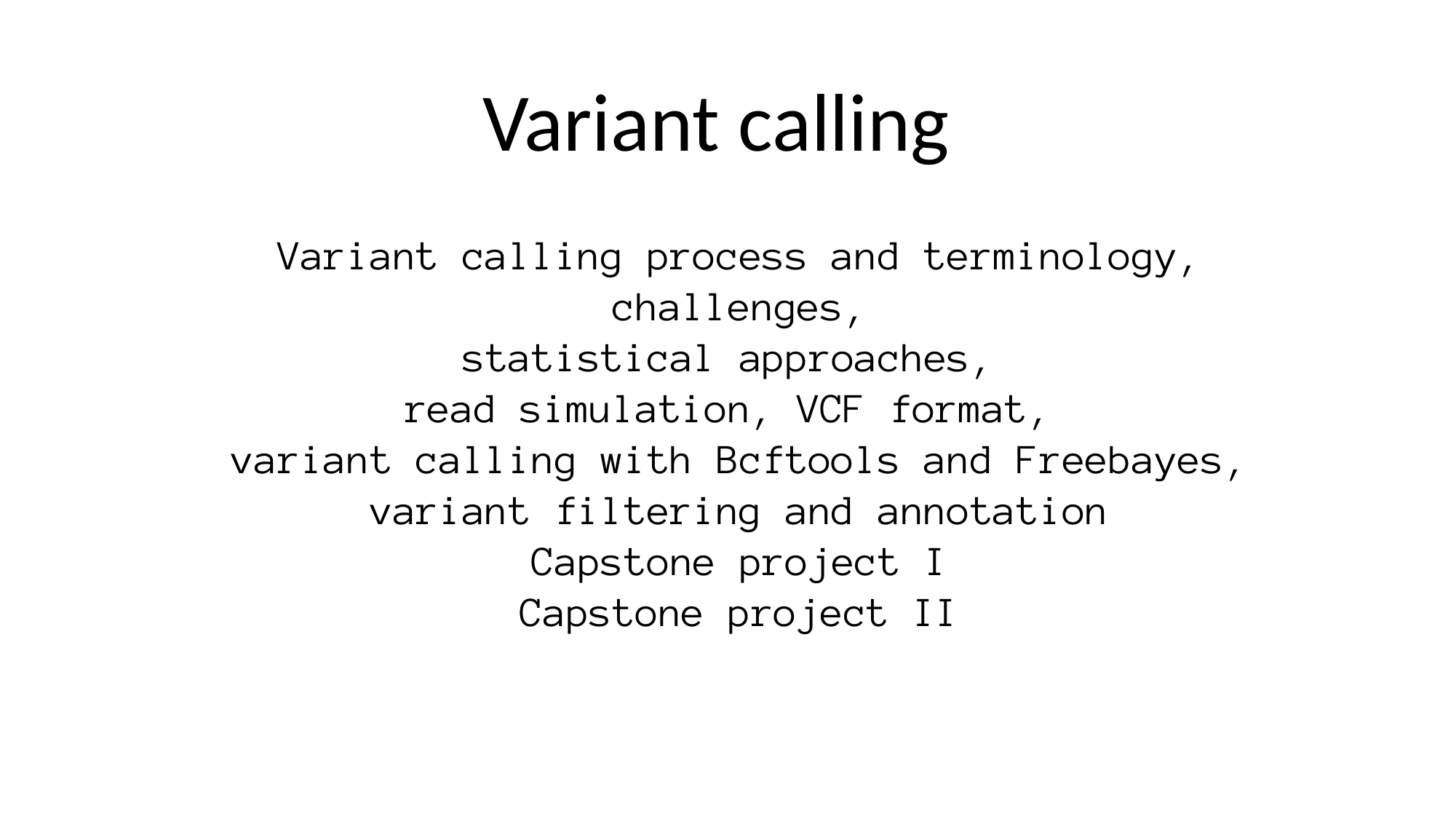

Variant calling
Variant calling process and terminology,
 challenges,
statistical approaches,
read simulation, VCF format,
variant calling with Bcftools and Freebayes, variant filtering and annotation
Capstone project I
Capstone project II